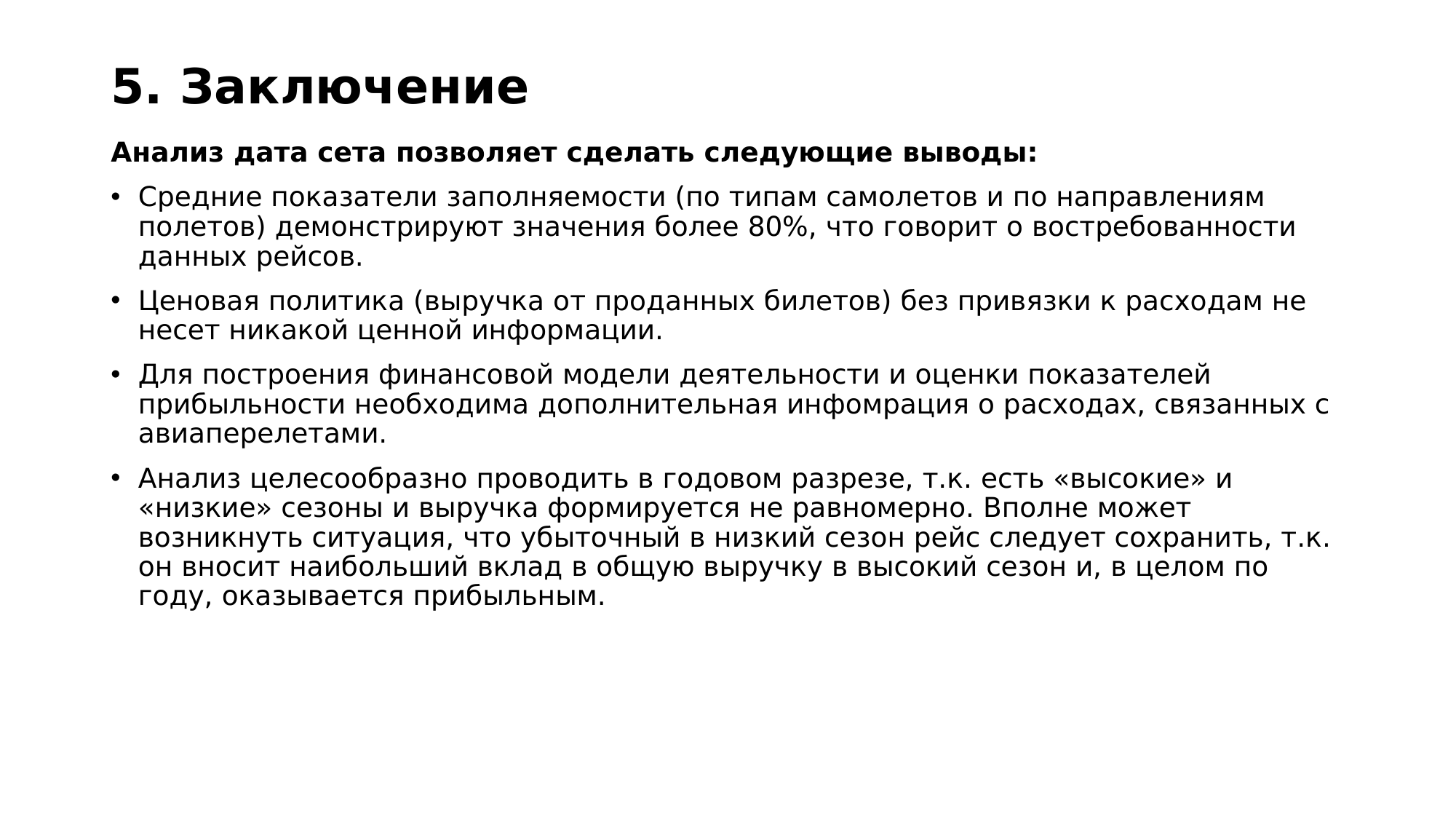

# 5. Заключение
Анализ дата сета позволяет сделать следующие выводы:
Средние показатели заполняемости (по типам самолетов и по направлениям полетов) демонстрируют значения более 80%, что говорит о востребованности данных рейсов.
Ценовая политика (выручка от проданных билетов) без привязки к расходам не несет никакой ценной информации.
Для построения финансовой модели деятельности и оценки показателей прибыльности необходима дополнительная инфомрация о расходах, связанных с авиаперелетами.
Анализ целесообразно проводить в годовом разрезе, т.к. есть «высокие» и «низкие» сезоны и выручка формируется не равномерно. Вполне может возникнуть ситуация, что убыточный в низкий сезон рейс следует сохранить, т.к. он вносит наибольший вклад в общую выручку в высокий сезон и, в целом по году, оказывается прибыльным.